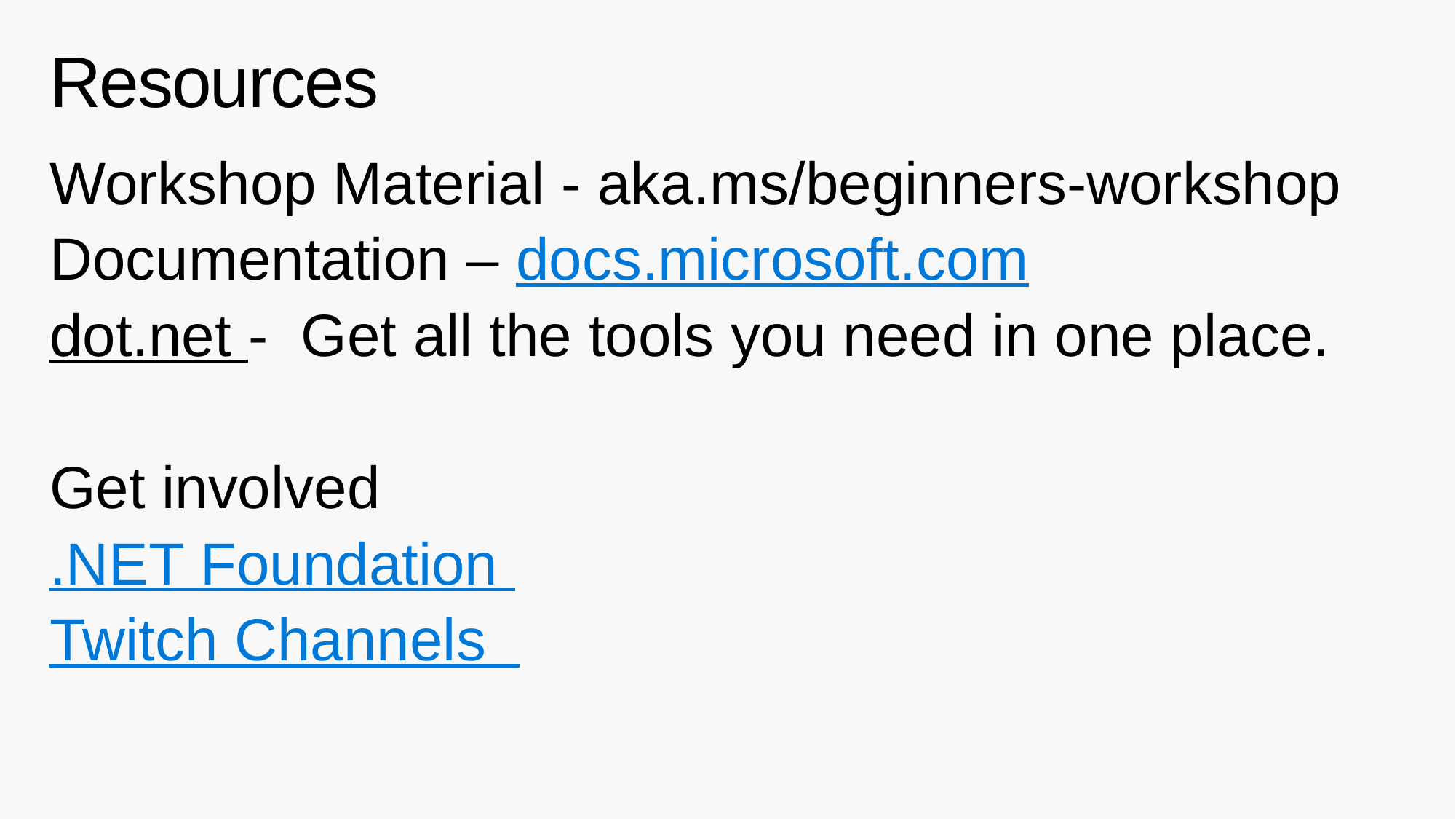

# Resources
Workshop Material - aka.ms/beginners-workshop
Documentation – docs.microsoft.com
dot.net -  Get all the tools you need in one place.

Get involved
.NET Foundation
Twitch Channels